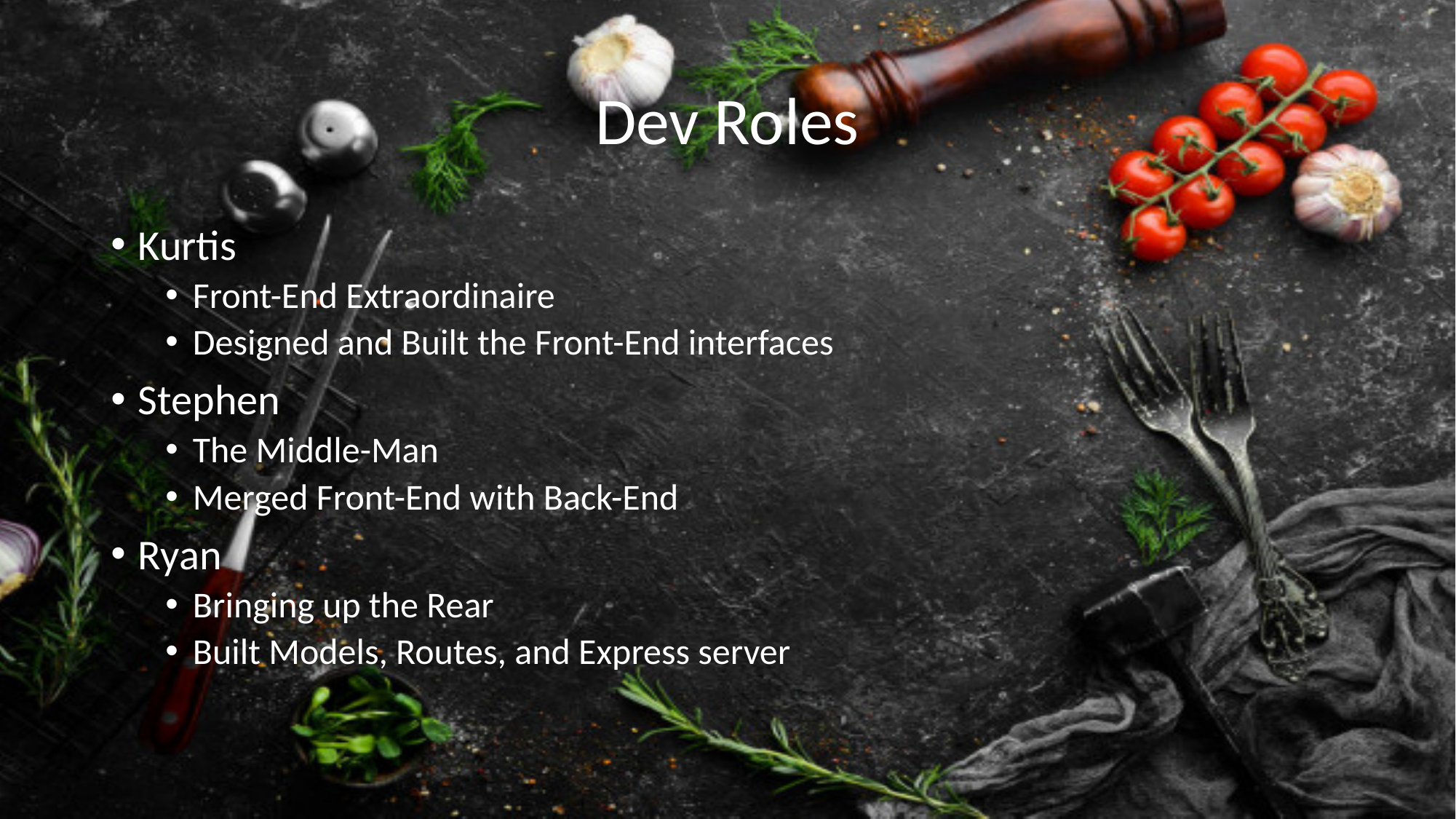

# Dev Roles
Kurtis
Front-End Extraordinaire
Designed and Built the Front-End interfaces
Stephen
The Middle-Man
Merged Front-End with Back-End
Ryan
Bringing up the Rear
Built Models, Routes, and Express server